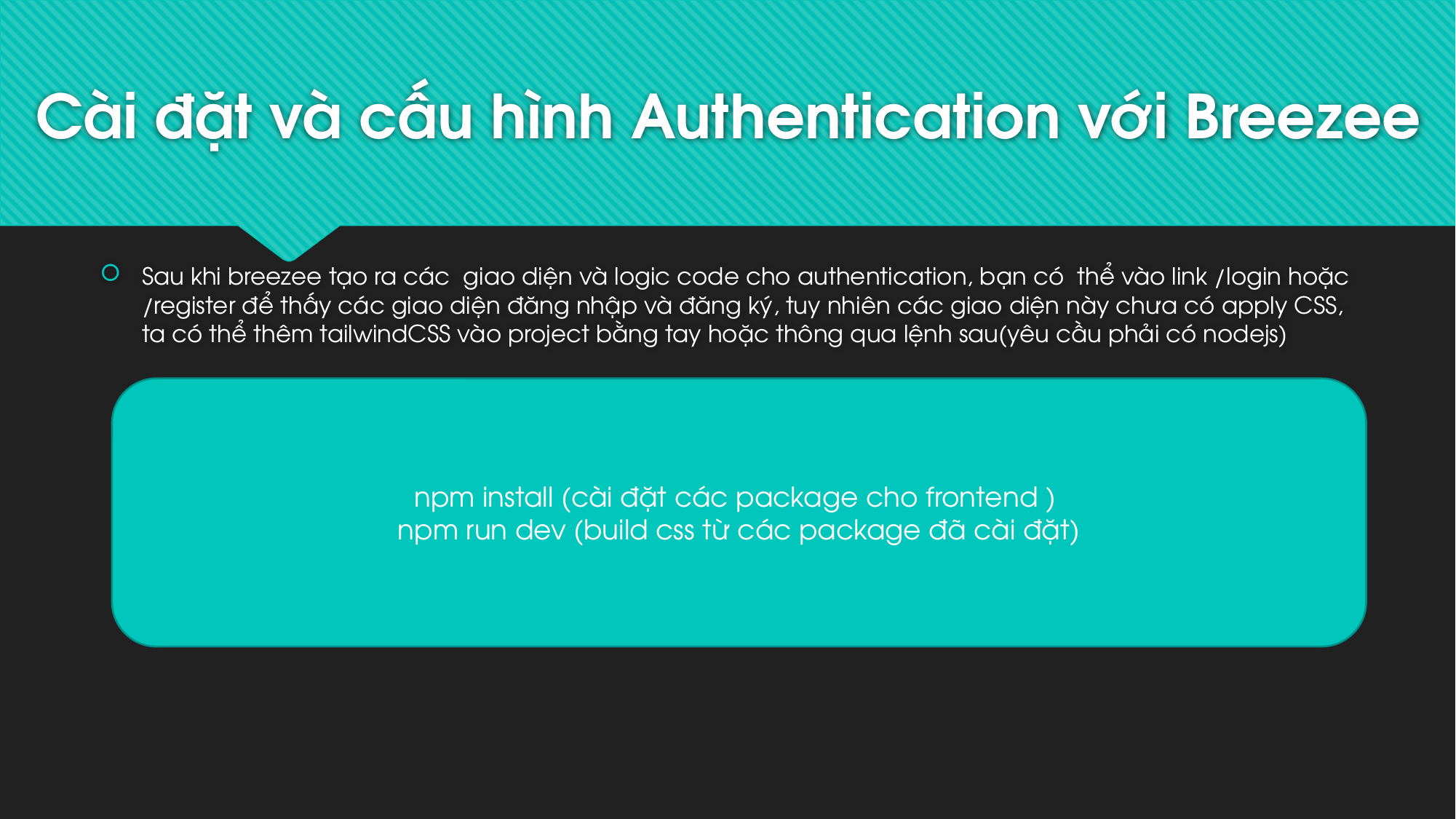

# Cài đặt và cấu hình Authentication với Breezee
Sau khi breezee tạo ra các  giao diện và logic code cho authentication, bạn có  thể vào link /login hoặc /register để thấy các giao diện đăng nhập và đăng ký, tuy nhiên các giao diện này chưa có apply CSS, ta có thể thêm tailwindCSS vào project bằng tay hoặc thông qua lệnh sau(yêu cầu phải có nodejs)
npm install (cài đặt các package cho frontend )
npm run dev (build css từ các package đã cài đặt)